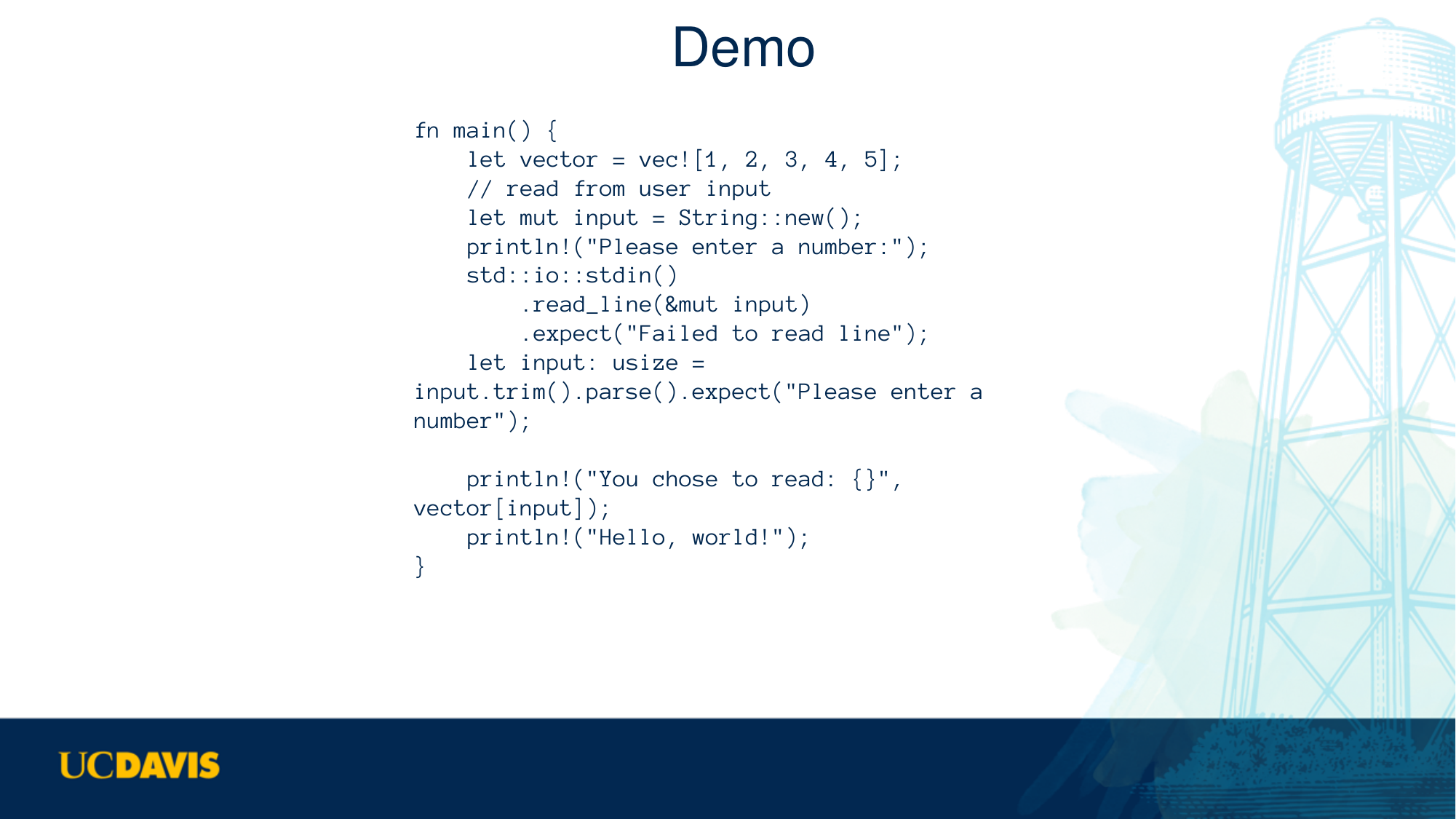

# Demo
fn main() {
    let vector = vec![1, 2, 3, 4, 5];
    // read from user input
    let mut input = String::new();
    println!("Please enter a number:");
    std::io::stdin()
        .read_line(&mut input)
        .expect("Failed to read line");
    let input: usize = input.trim().parse().expect("Please enter a number");

    println!("You chose to read: {}", vector[input]);
    println!("Hello, world!");
}